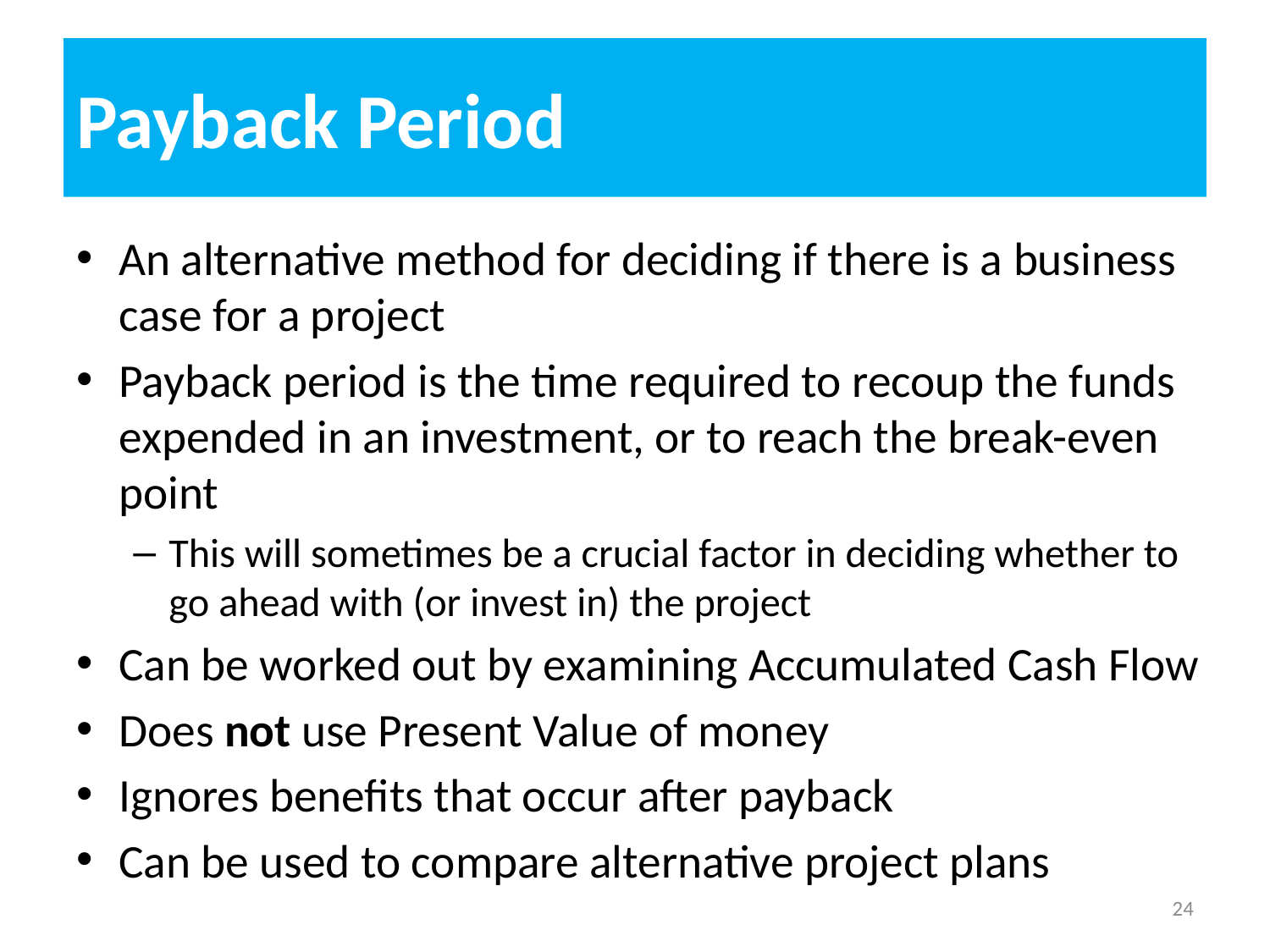

# Payback Period
An alternative method for deciding if there is a business case for a project
Payback period is the time required to recoup the funds expended in an investment, or to reach the break-even point
This will sometimes be a crucial factor in deciding whether to go ahead with (or invest in) the project
Can be worked out by examining Accumulated Cash Flow
Does not use Present Value of money
Ignores benefits that occur after payback
Can be used to compare alternative project plans
24